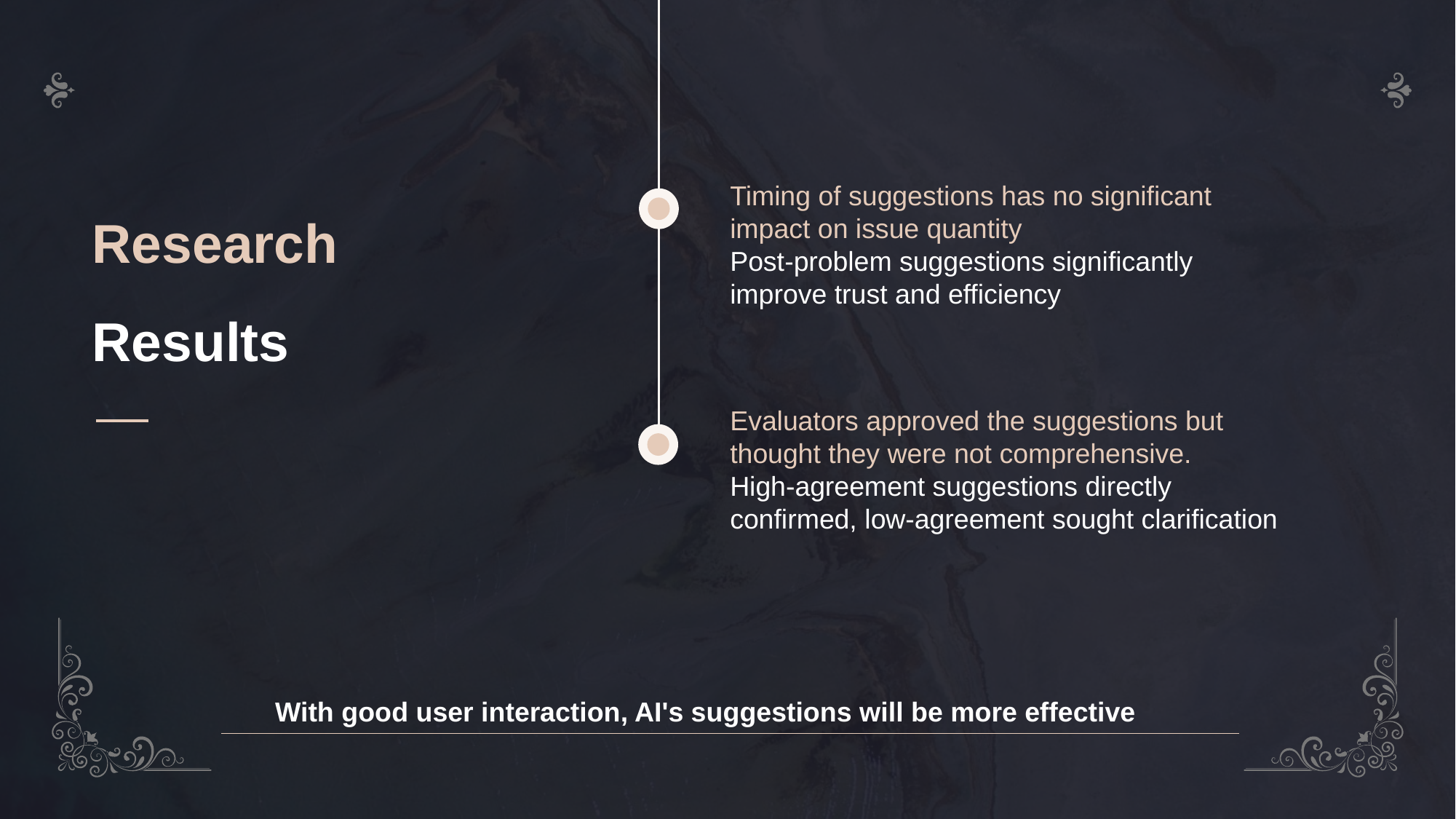

Research
Results
Timing of suggestions has no significant
impact on issue quantity
Post-problem suggestions significantly
improve trust and efficiency

Evaluators approved the suggestions but
thought they were not comprehensive.
High-agreement suggestions directly
confirmed, low-agreement sought clarification

With good user interaction, AI's suggestions will be more effective